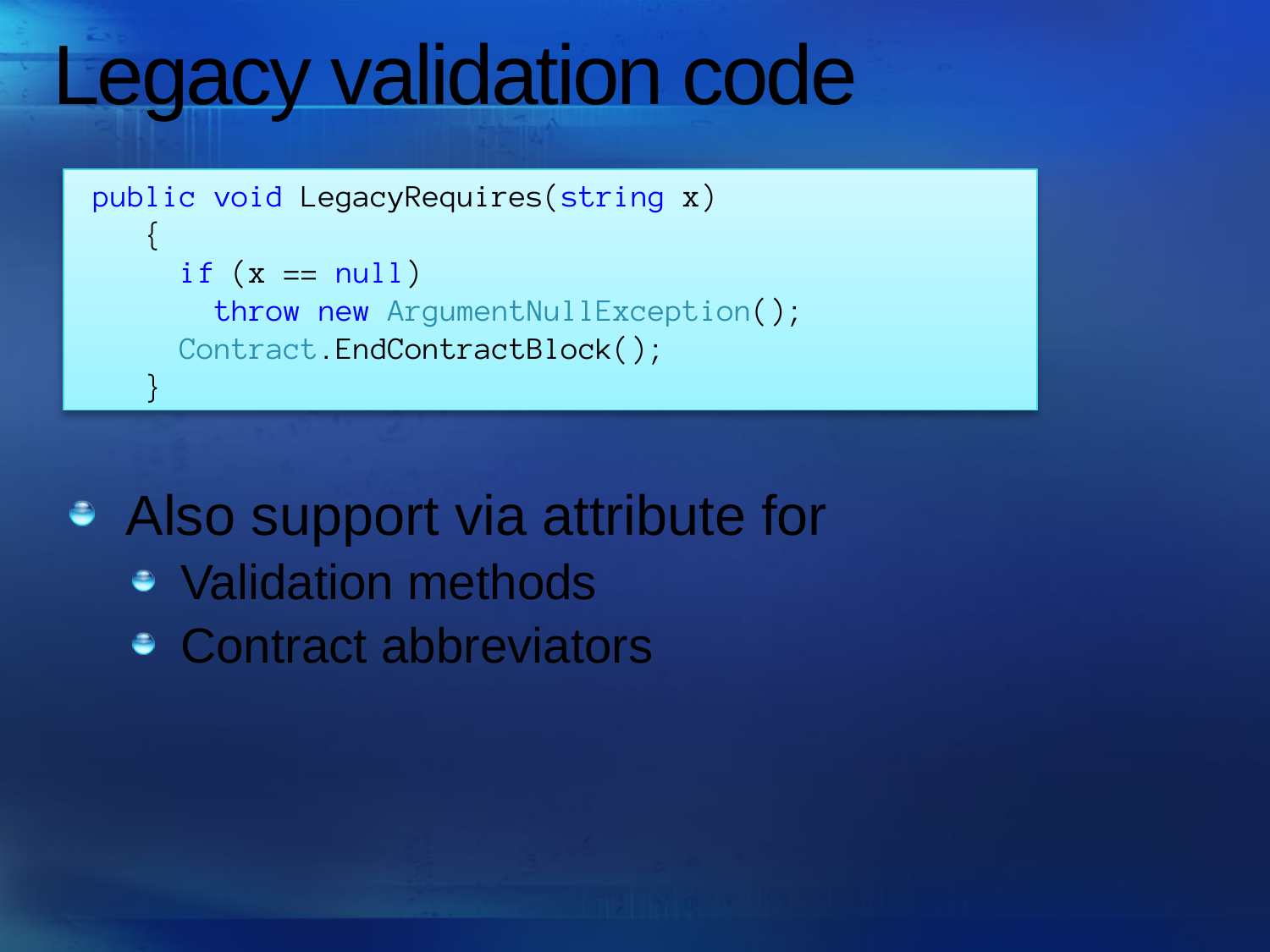

# Legacy validation code
 public void LegacyRequires(string x)
    {
      if (x == null)
        throw new ArgumentNullException();
      Contract.EndContractBlock();
    }
Also support via attribute for
Validation methods
Contract abbreviators